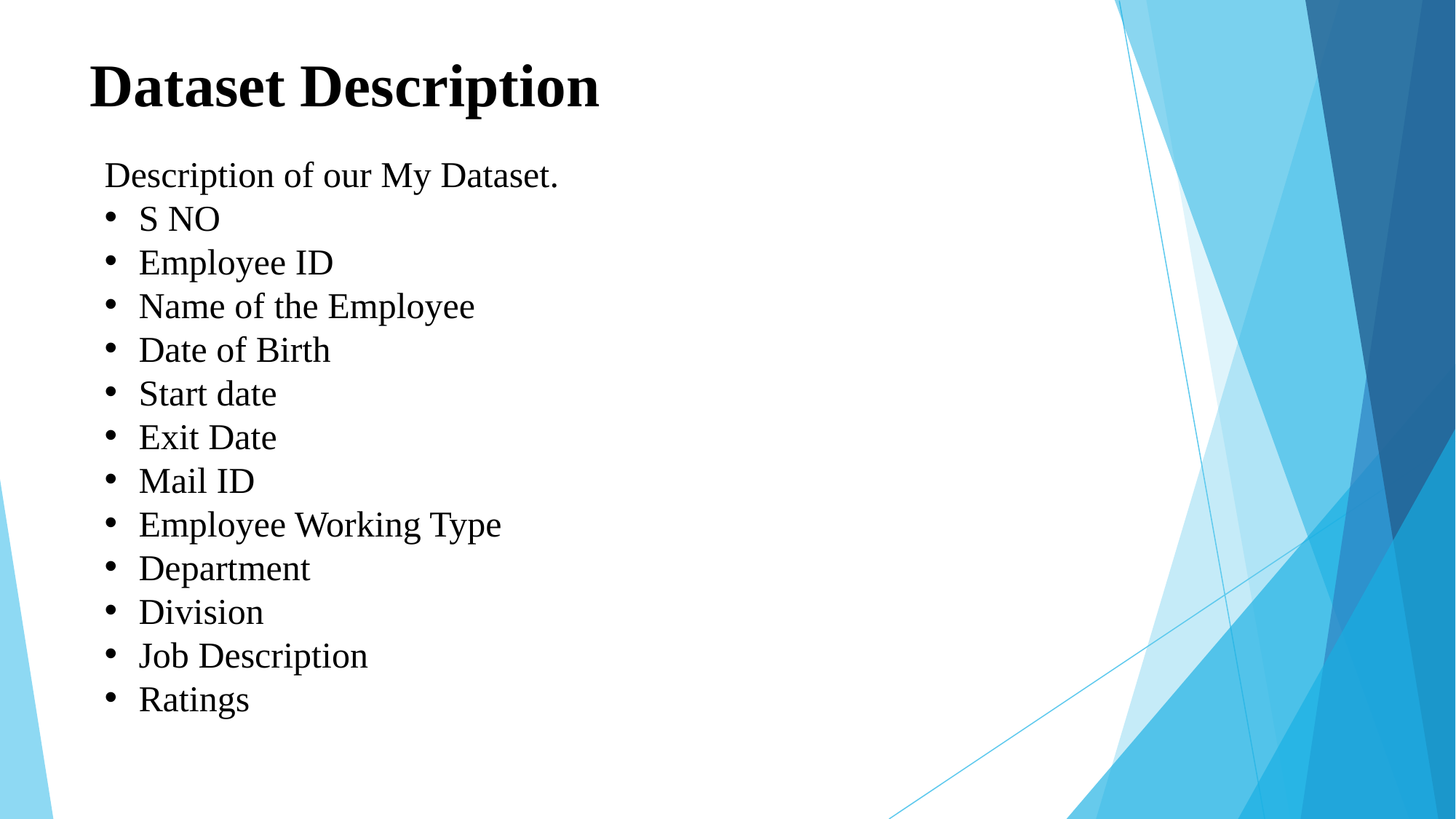

# Dataset Description
Description of our My Dataset.
S NO
Employee ID
Name of the Employee
Date of Birth
Start date
Exit Date
Mail ID
Employee Working Type
Department
Division
Job Description
Ratings